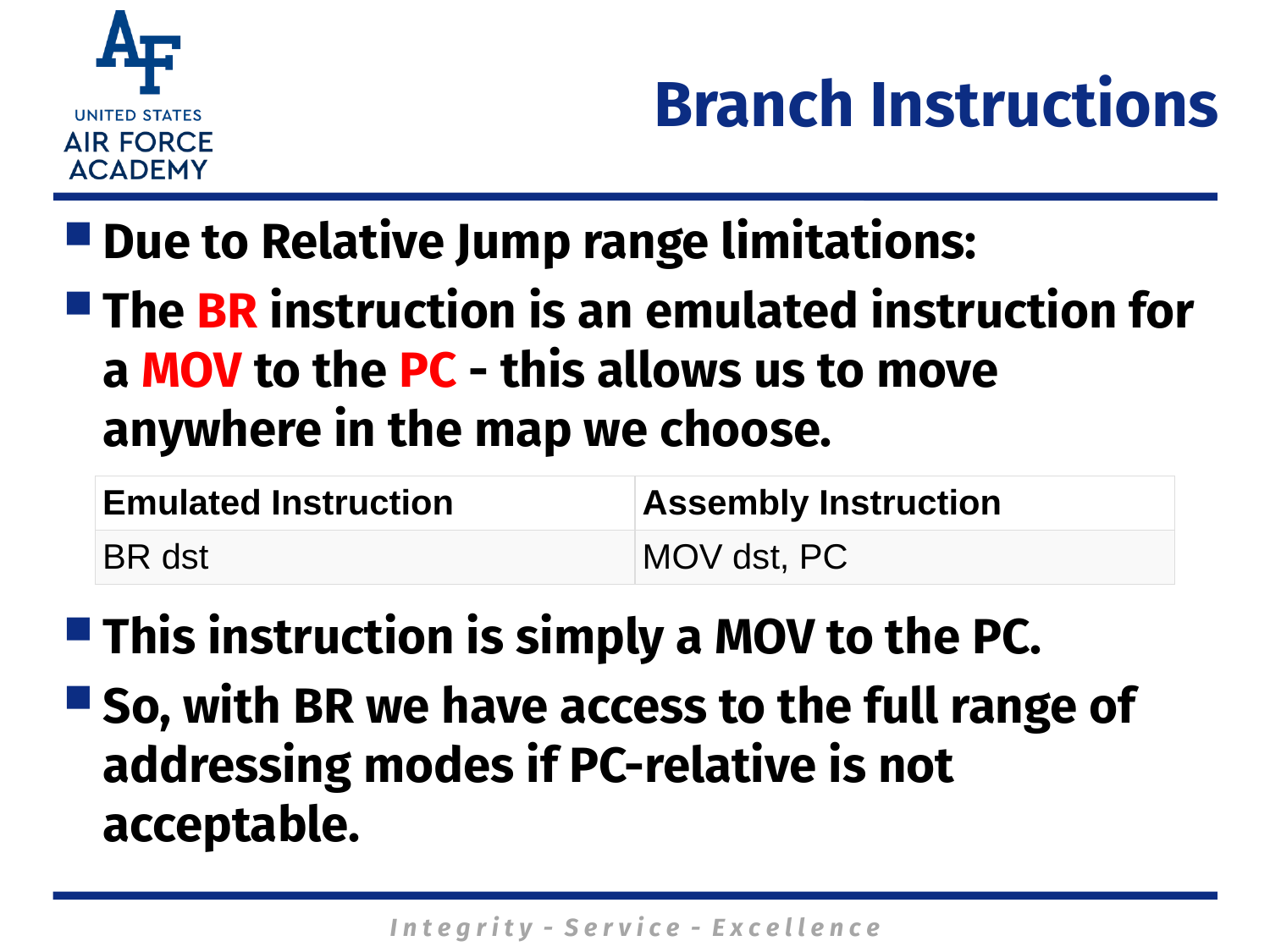

# Branch Instructions
Due to Relative Jump range limitations:
The BR instruction is an emulated instruction for a MOV to the PC - this allows us to move anywhere in the map we choose.

This instruction is simply a MOV to the PC.
So, with BR we have access to the full range of addressing modes if PC-relative is not acceptable.
| Emulated Instruction | Assembly Instruction |
| --- | --- |
| BR dst | MOV dst, PC |